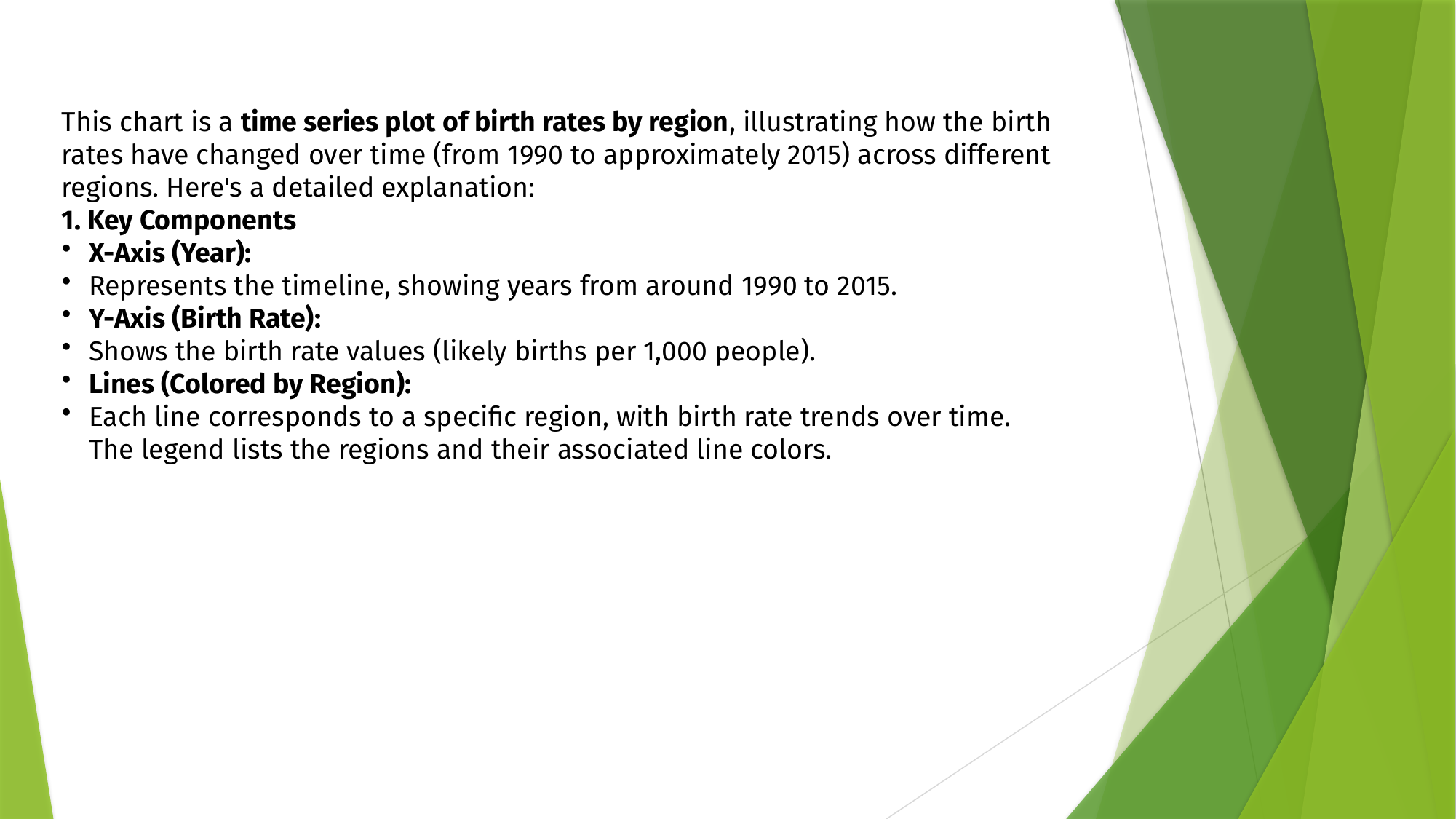

This chart is a time series plot of birth rates by region, illustrating how the birth rates have changed over time (from 1990 to approximately 2015) across different regions. Here's a detailed explanation:
1. Key Components
X-Axis (Year):
Represents the timeline, showing years from around 1990 to 2015.
Y-Axis (Birth Rate):
Shows the birth rate values (likely births per 1,000 people).
Lines (Colored by Region):
Each line corresponds to a specific region, with birth rate trends over time. The legend lists the regions and their associated line colors.